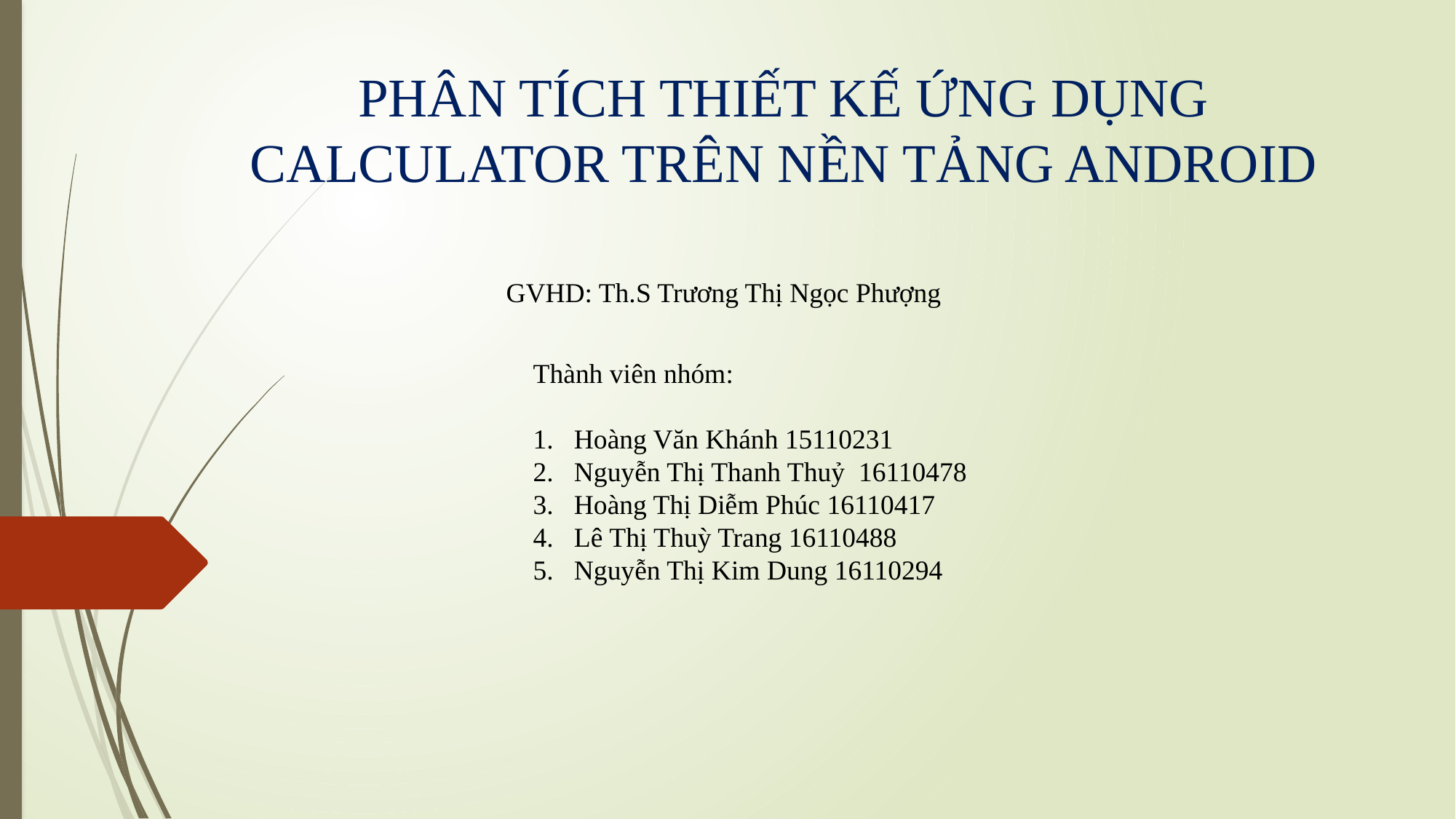

# PHÂN TÍCH THIẾT KẾ ỨNG DỤNG CALCULATOR TRÊN NỀN TẢNG ANDROID
GVHD: Th.S Trương Thị Ngọc Phượng
Thành viên nhóm:

Hoàng Văn Khánh 15110231
Nguyễn Thị Thanh Thuỷ  16110478
Hoàng Thị Diễm Phúc 16110417
Lê Thị Thuỳ Trang 16110488
Nguyễn Thị Kim Dung 16110294